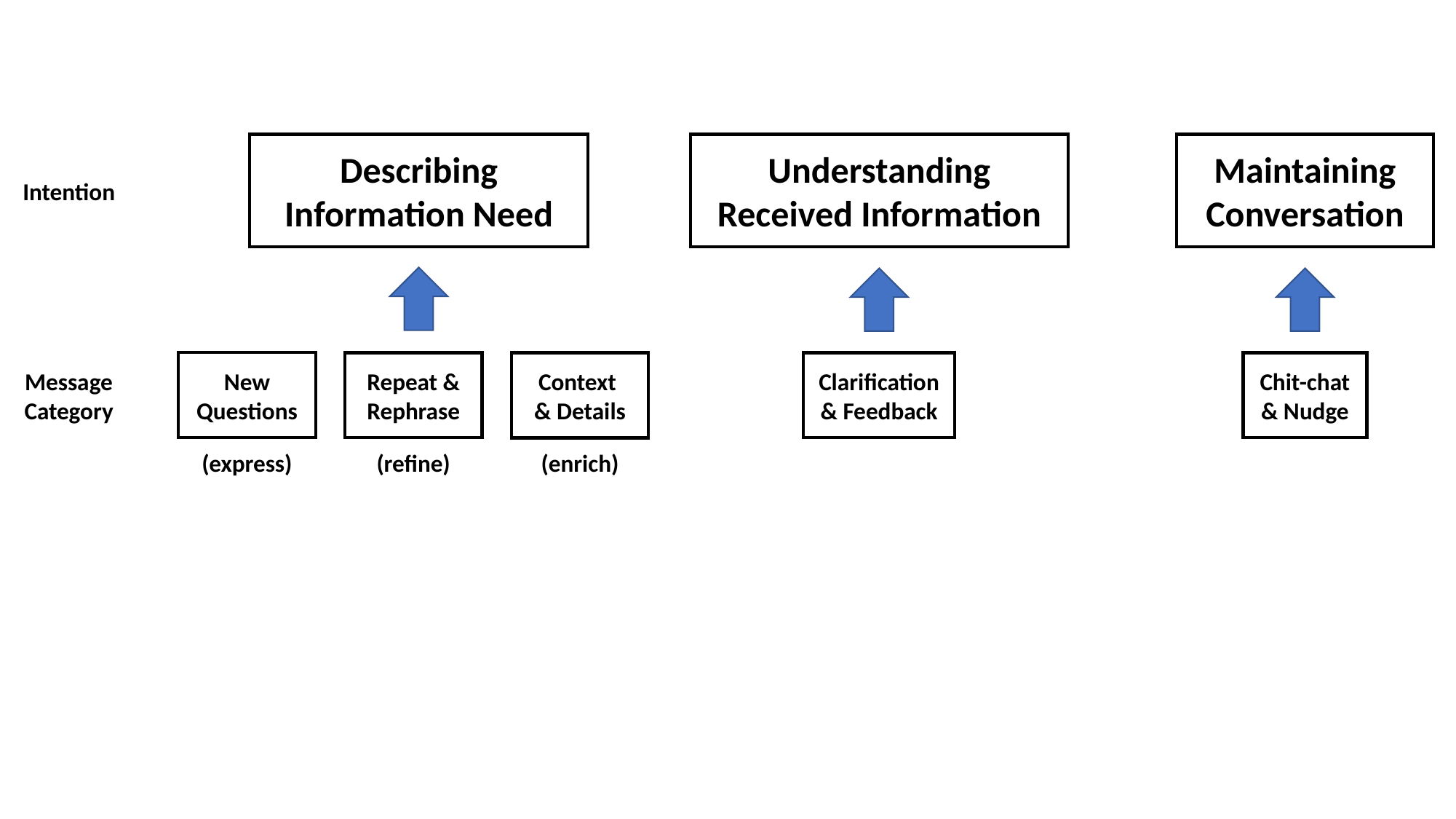

Describing Information Need
Understanding Received Information
Maintaining Conversation
Intention

New Questions
Repeat & Rephrase
Context
& Details
Chit-chat & Nudge
Clarification & Feedback
Message Category
(express)
(refine)
(enrich)